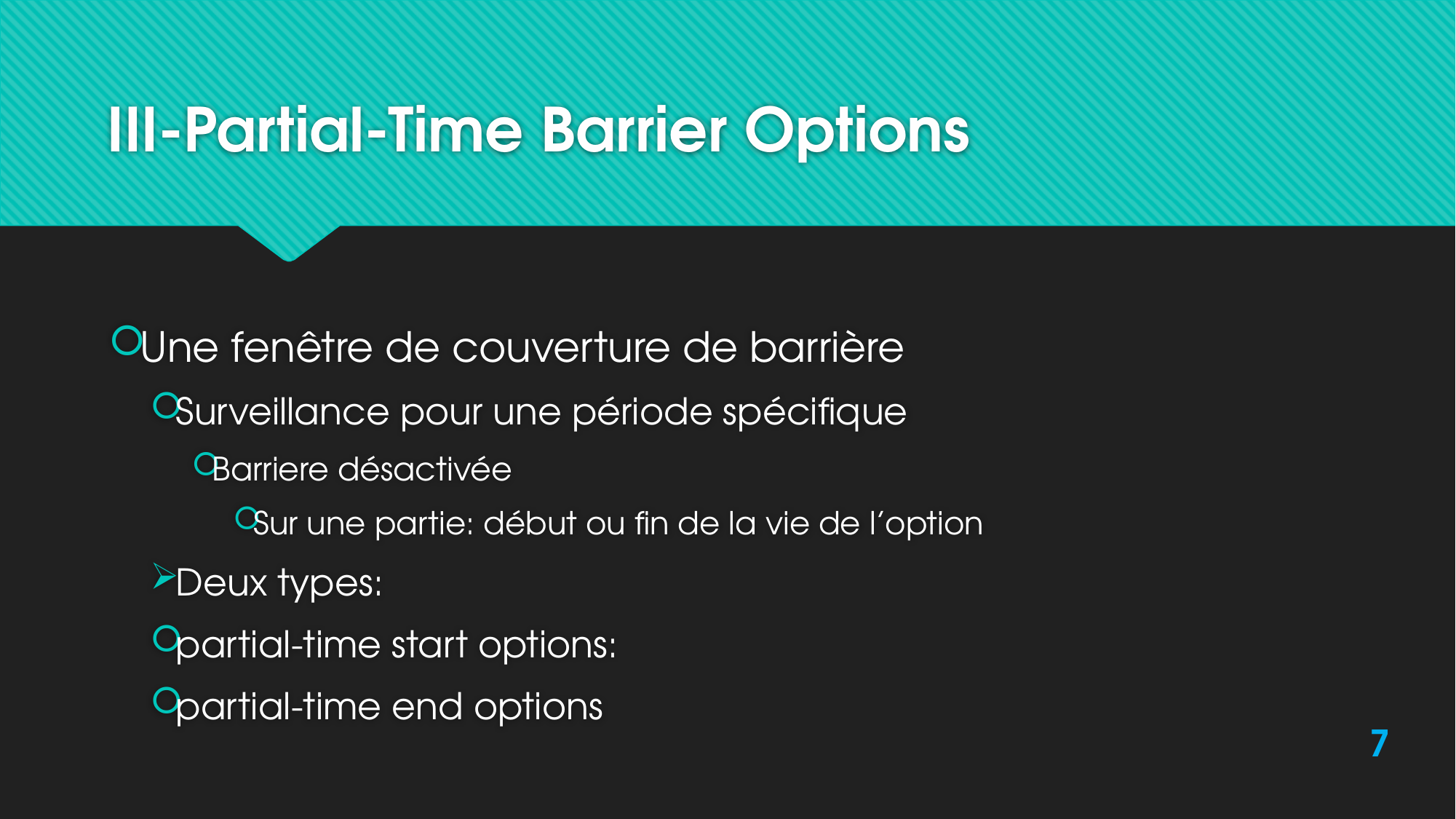

# III-Partial-Time Barrier Options
Une fenêtre de couverture de barrière
Surveillance pour une période spécifique
Barriere désactivée
Sur une partie: début ou fin de la vie de l’option
Deux types:
partial-time start options:
partial-time end options
7